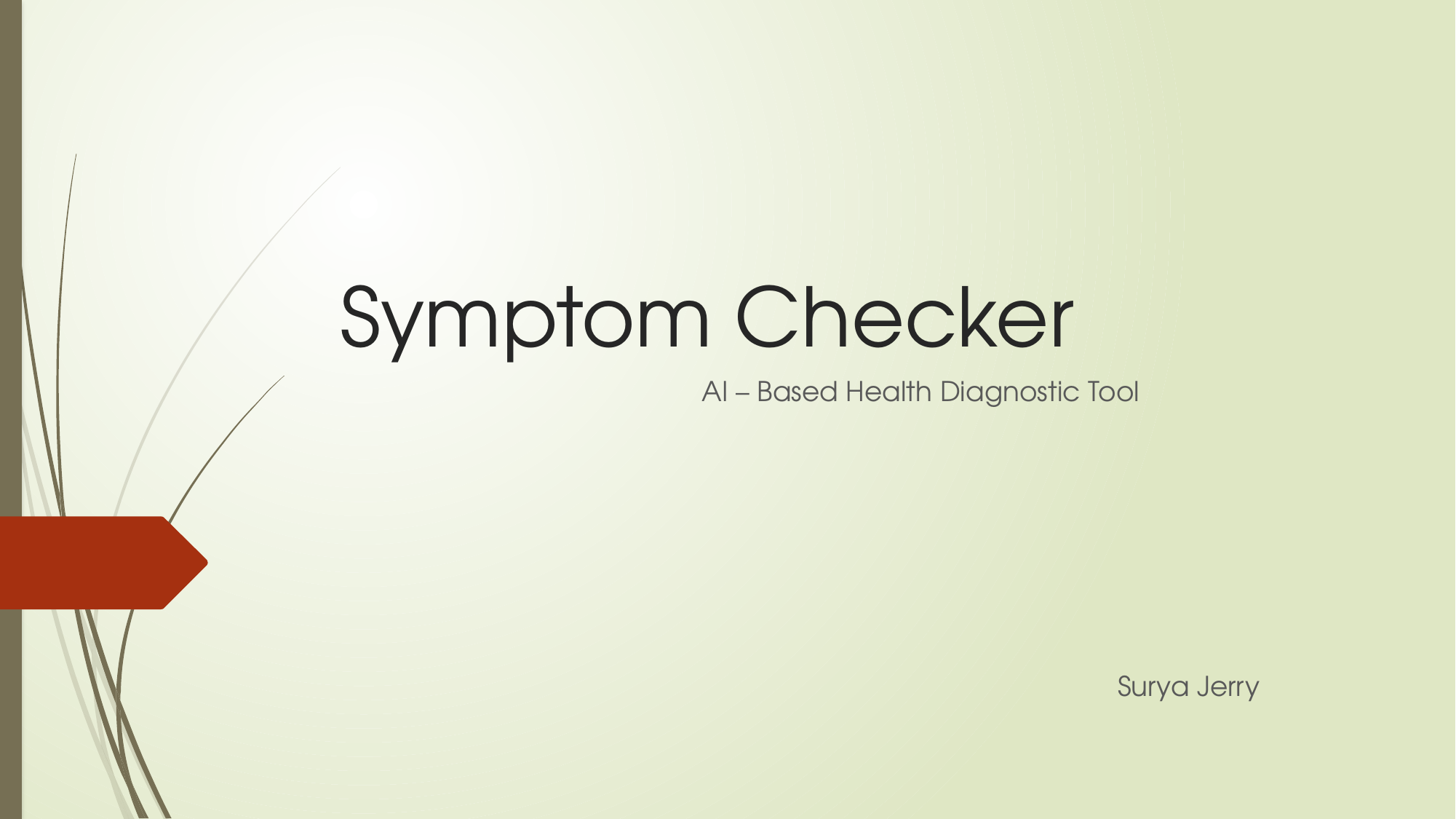

# Symptom Checker
AI – Based Health Diagnostic Tool
Surya Jerry